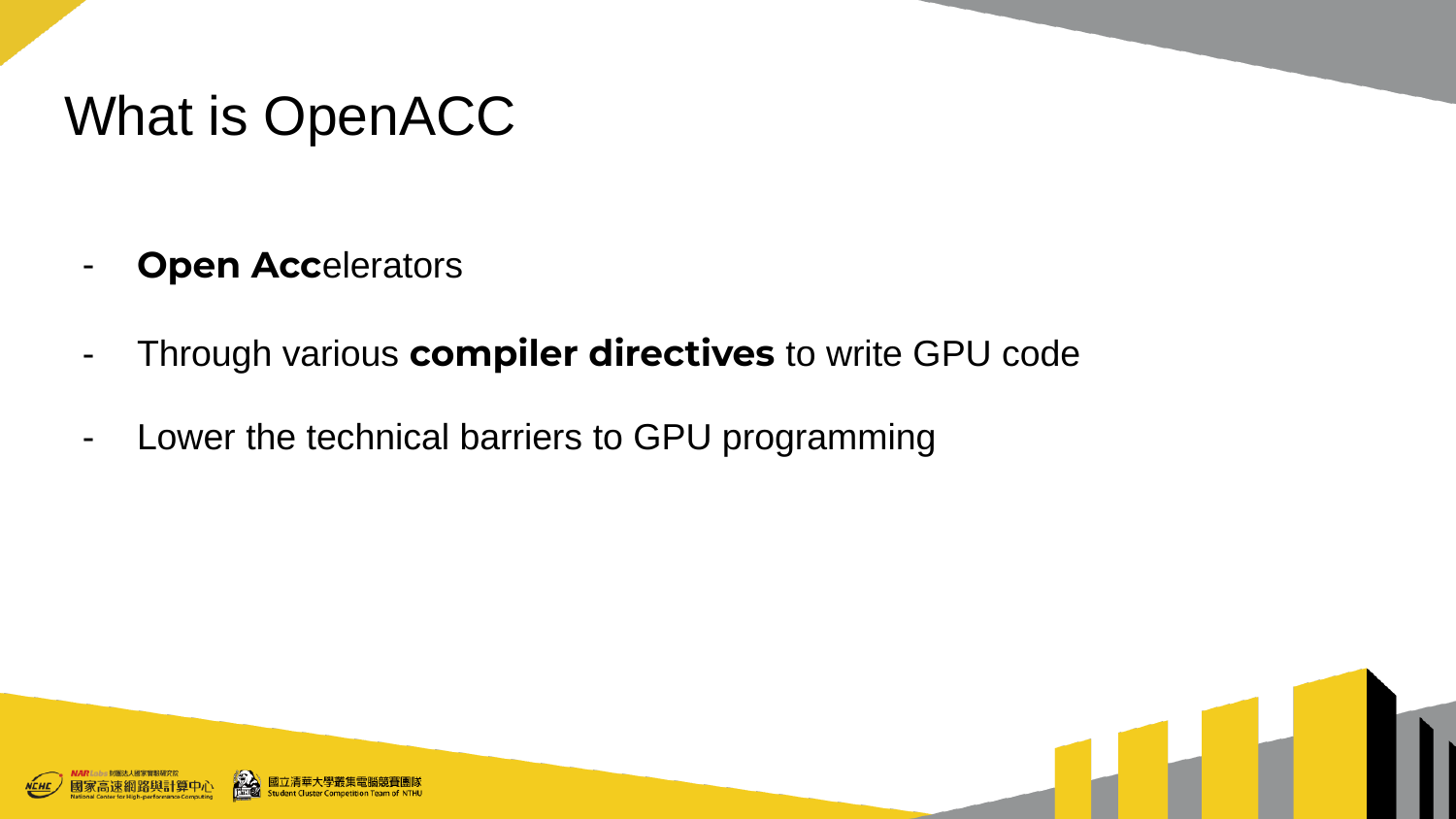

# What is OpenACC
Open Accelerators
Through various compiler directives to write GPU code
Lower the technical barriers to GPU programming